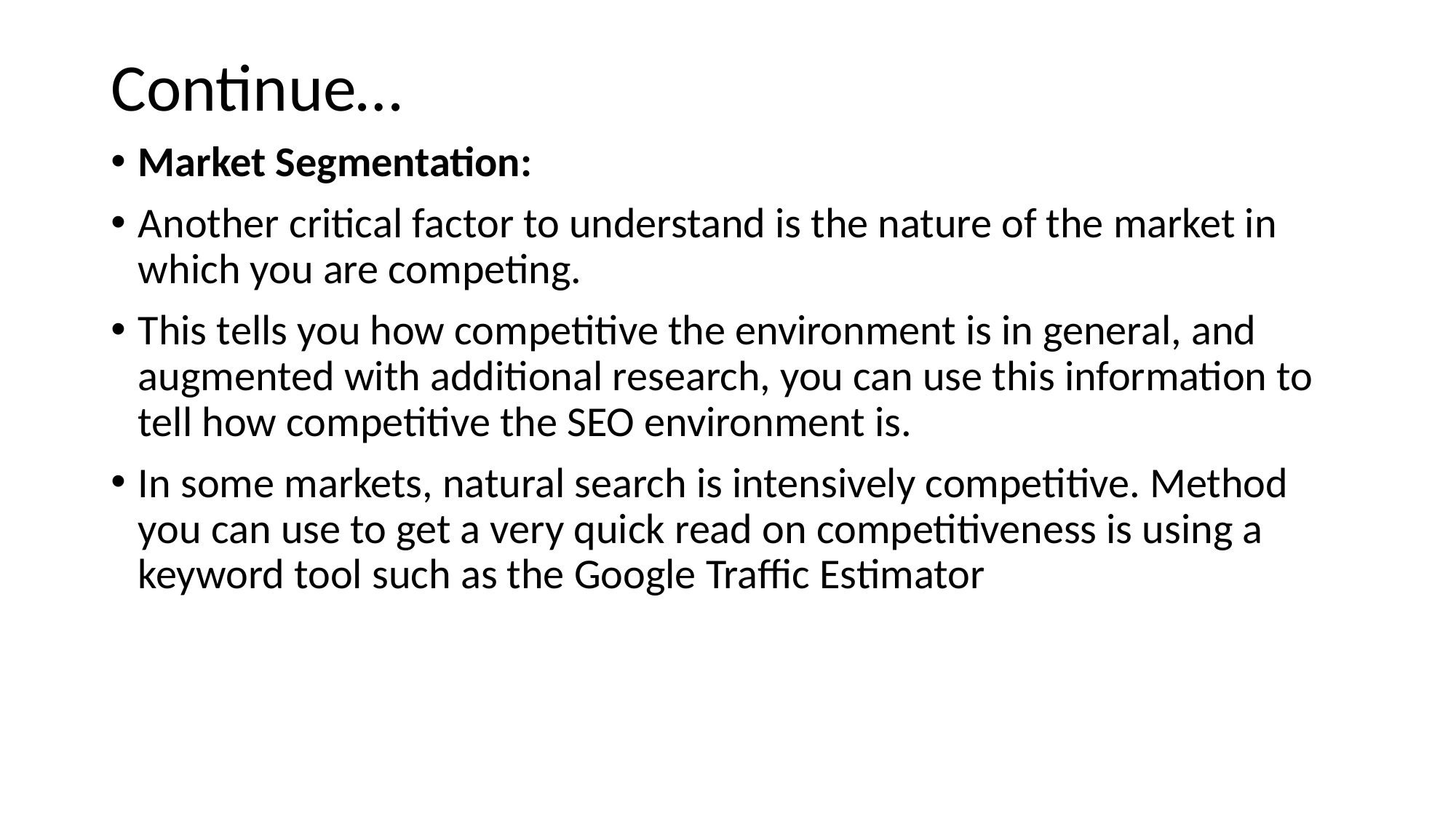

# Continue…
Market Segmentation:
Another critical factor to understand is the nature of the market in which you are competing.
This tells you how competitive the environment is in general, and augmented with additional research, you can use this information to tell how competitive the SEO environment is.
In some markets, natural search is intensively competitive. Method you can use to get a very quick read on competitiveness is using a keyword tool such as the Google Traffic Estimator